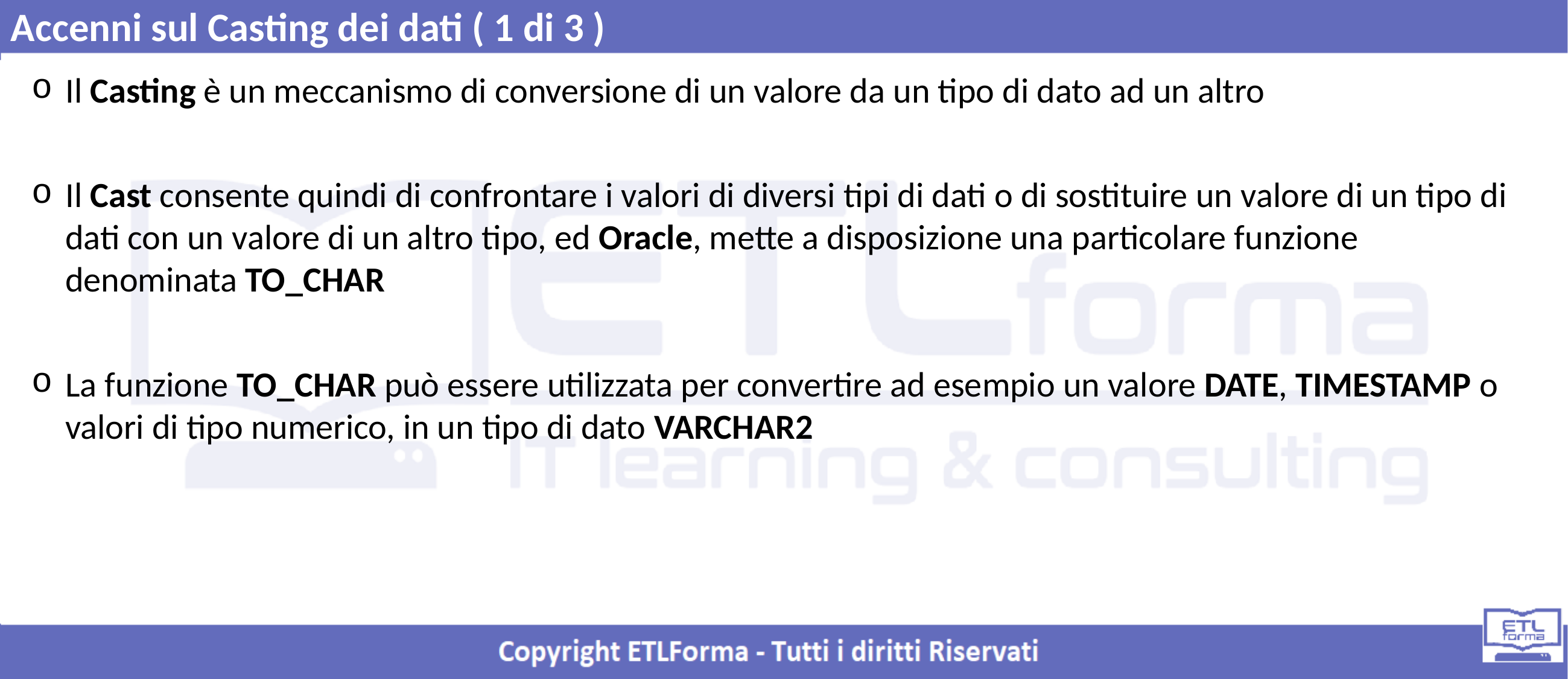

Accenni sul Casting dei dati ( 1 di 3 )
Il Casting è un meccanismo di conversione di un valore da un tipo di dato ad un altro

Il Cast consente quindi di confrontare i valori di diversi tipi di dati o di sostituire un valore di un tipo di dati con un valore di un altro tipo, ed Oracle, mette a disposizione una particolare funzione denominata TO_CHAR

La funzione TO_CHAR può essere utilizzata per convertire ad esempio un valore DATE, TIMESTAMP o valori di tipo numerico, in un tipo di dato VARCHAR2